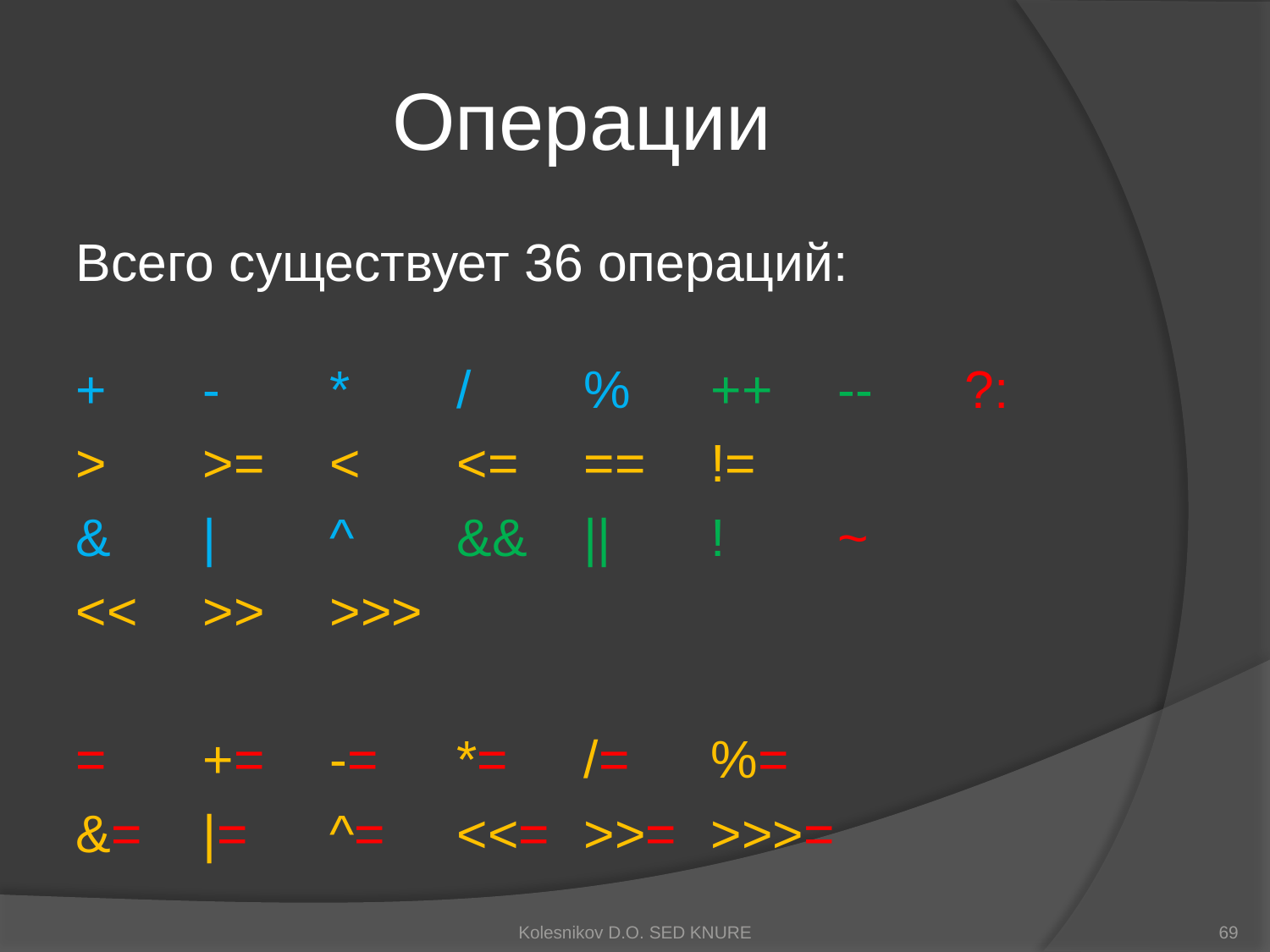

# Операции
Всего существует 36 операций:
+	-	*	/	%	++	--	?:
>	>= 	< 	<=	==	!=
&	|	^	&&	||	!	~
<<	>>	>>>

=	+= 	-=	*=	/=	%=
&=	|=	^=	<<=	>>=	>>>=
Kolesnikov D.O. SED KNURE
69